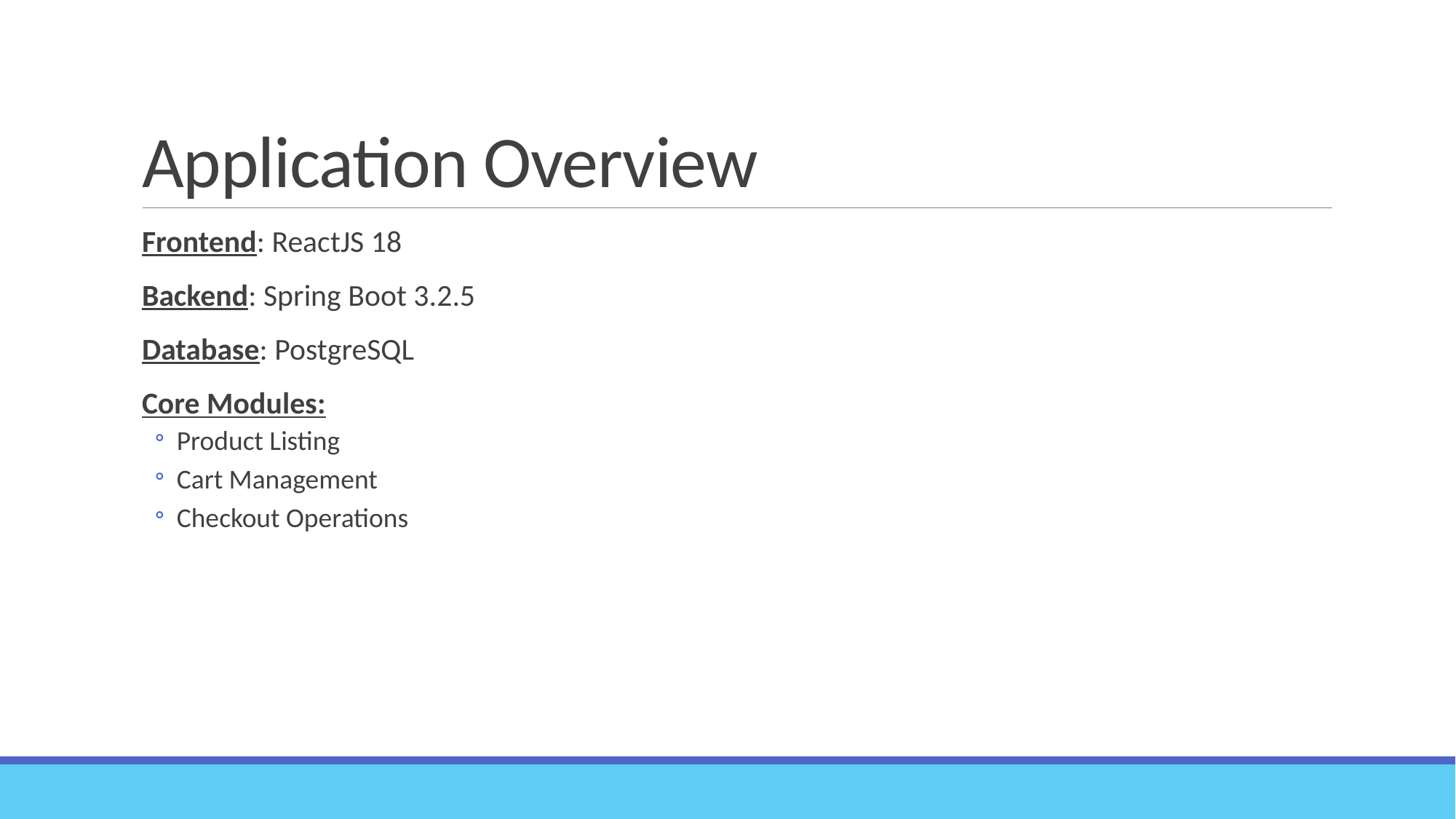

# Application Overview
Frontend: ReactJS 18
Backend: Spring Boot 3.2.5
Database: PostgreSQL
Core Modules:
Product Listing
Cart Management
Checkout Operations